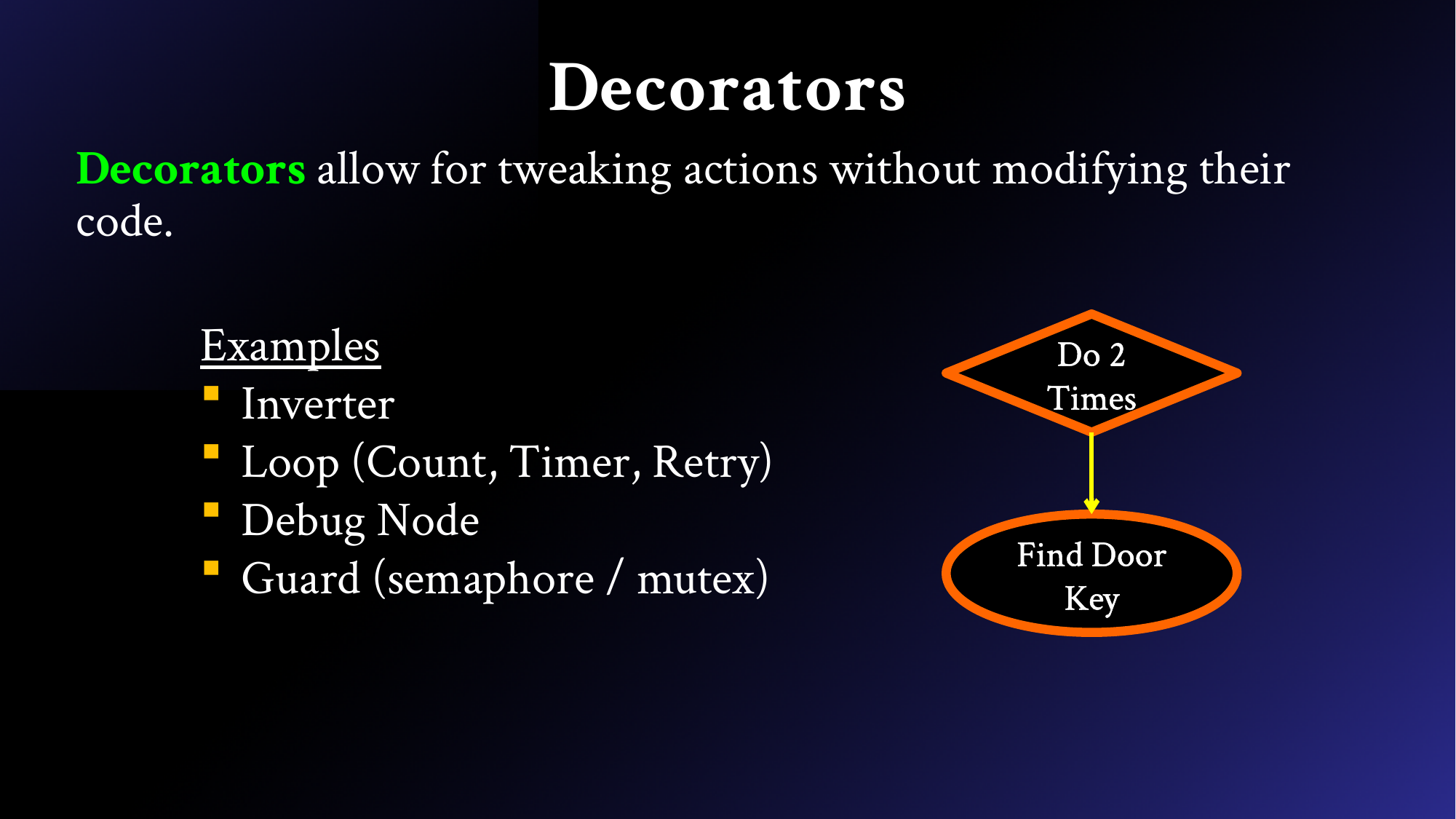

# Decorators
Decorators allow for tweaking actions without modifying their code.
Examples
Inverter
Loop (Count, Timer, Retry)
Debug Node
Guard (semaphore / mutex)
Do 2 Times
Find Door Key